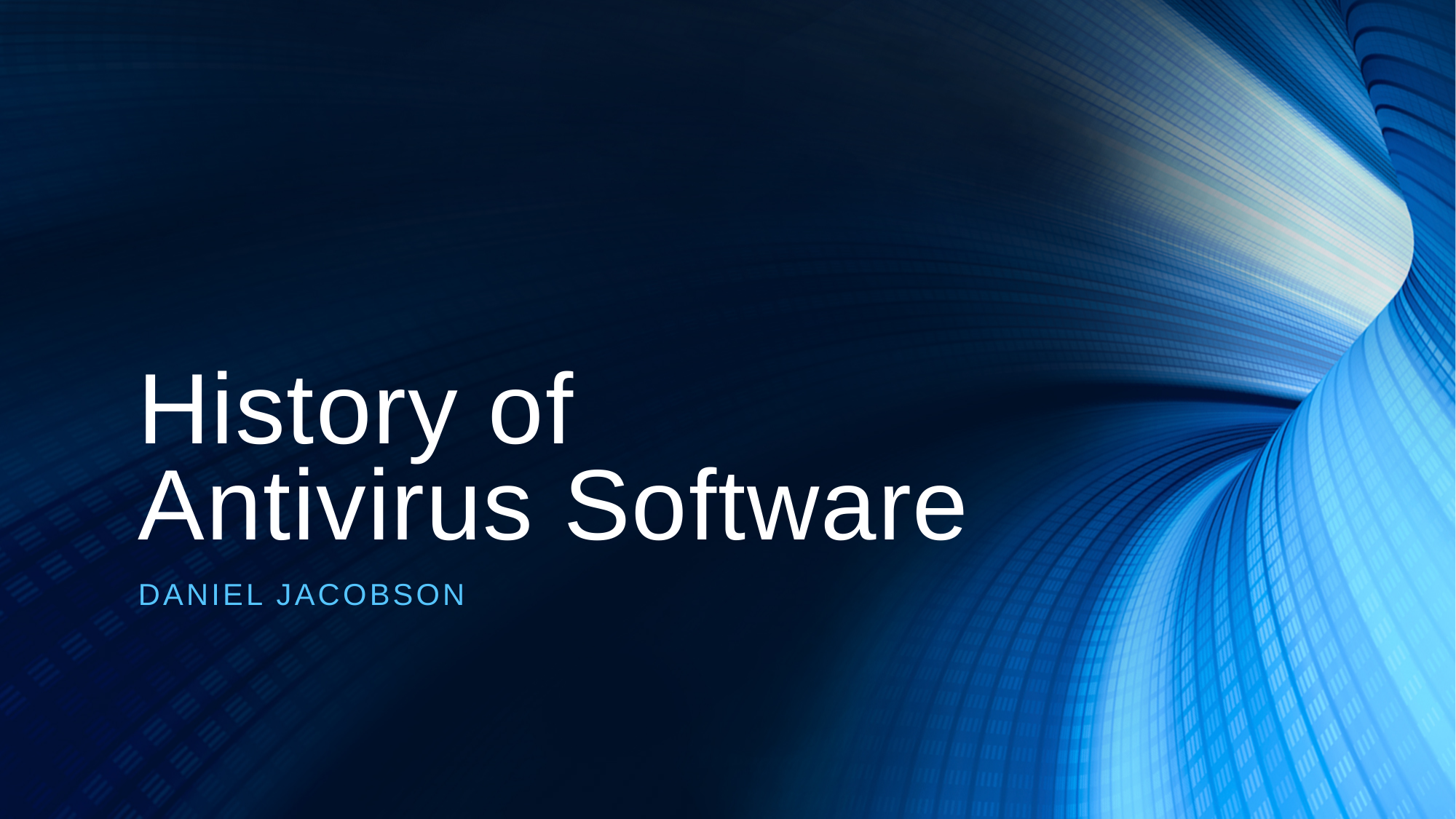

# History of Antivirus Software
Daniel Jacobson